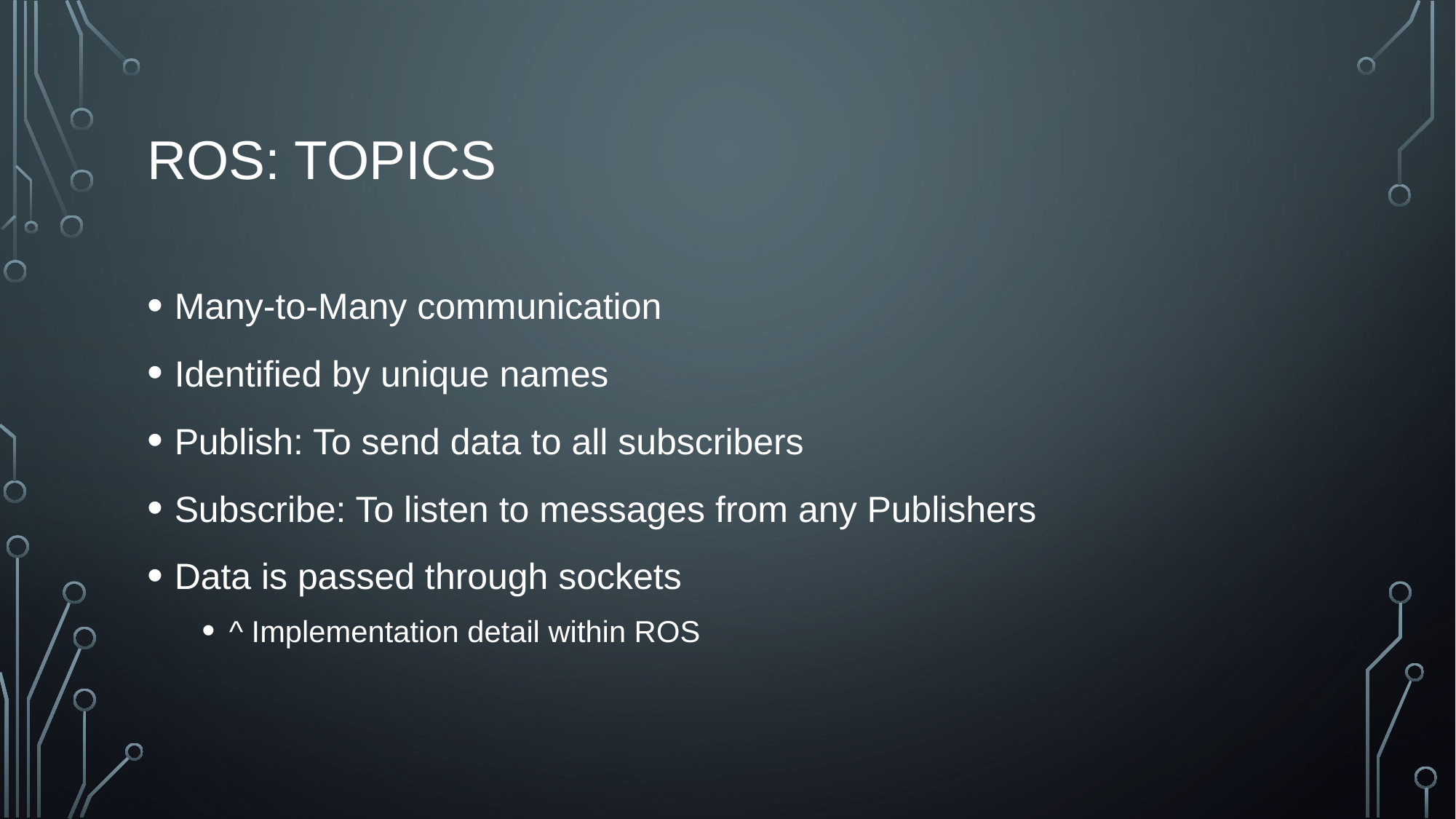

# ROS: Topics
Many-to-Many communication
Identified by unique names
Publish: To send data to all subscribers
Subscribe: To listen to messages from any Publishers
Data is passed through sockets
^ Implementation detail within ROS